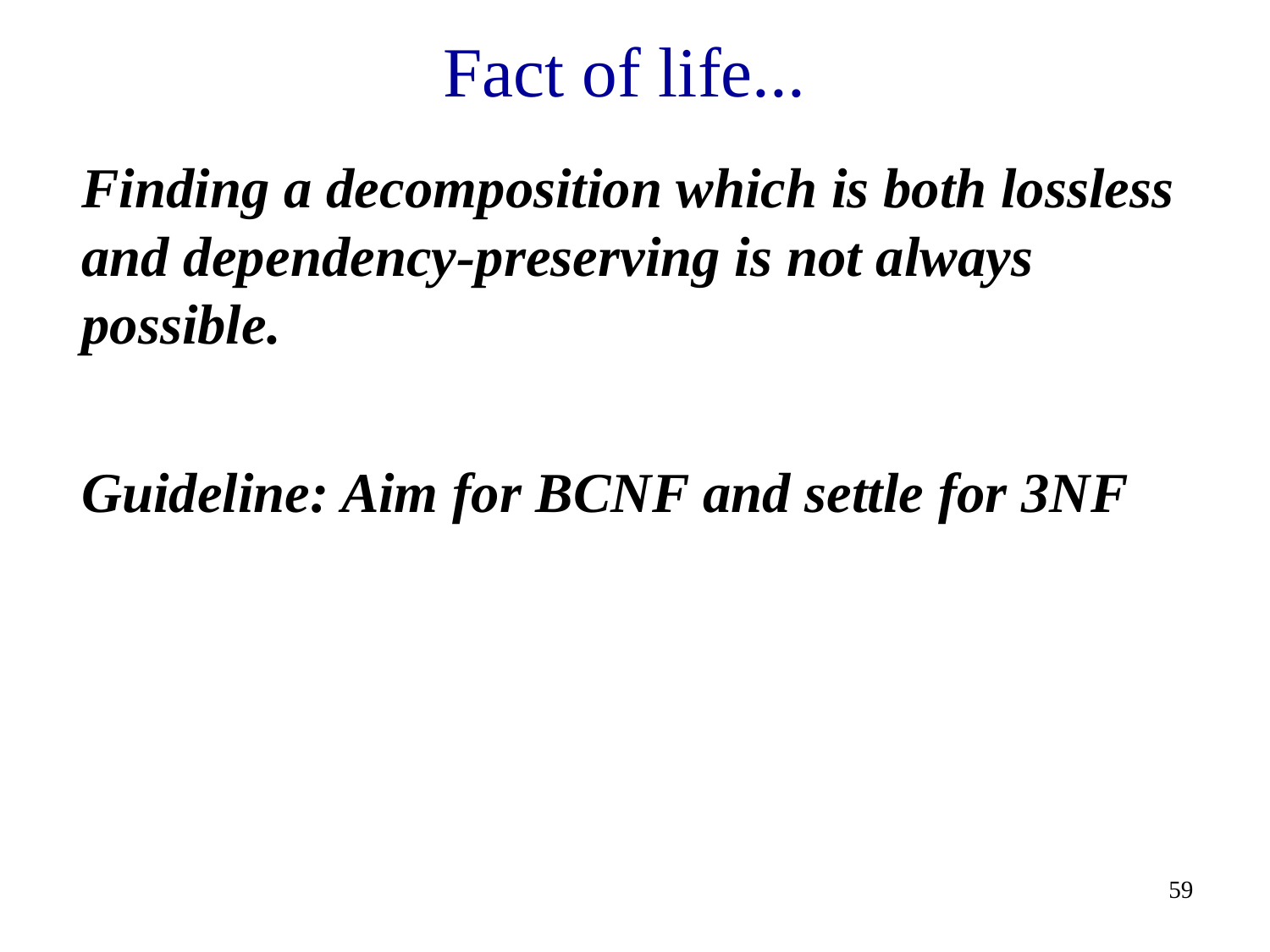

# Fact of life...
   Finding a decomposition which is both lossless and dependency-preserving is not always possible.

	Guideline: Aim for BCNF and settle for 3NF
59